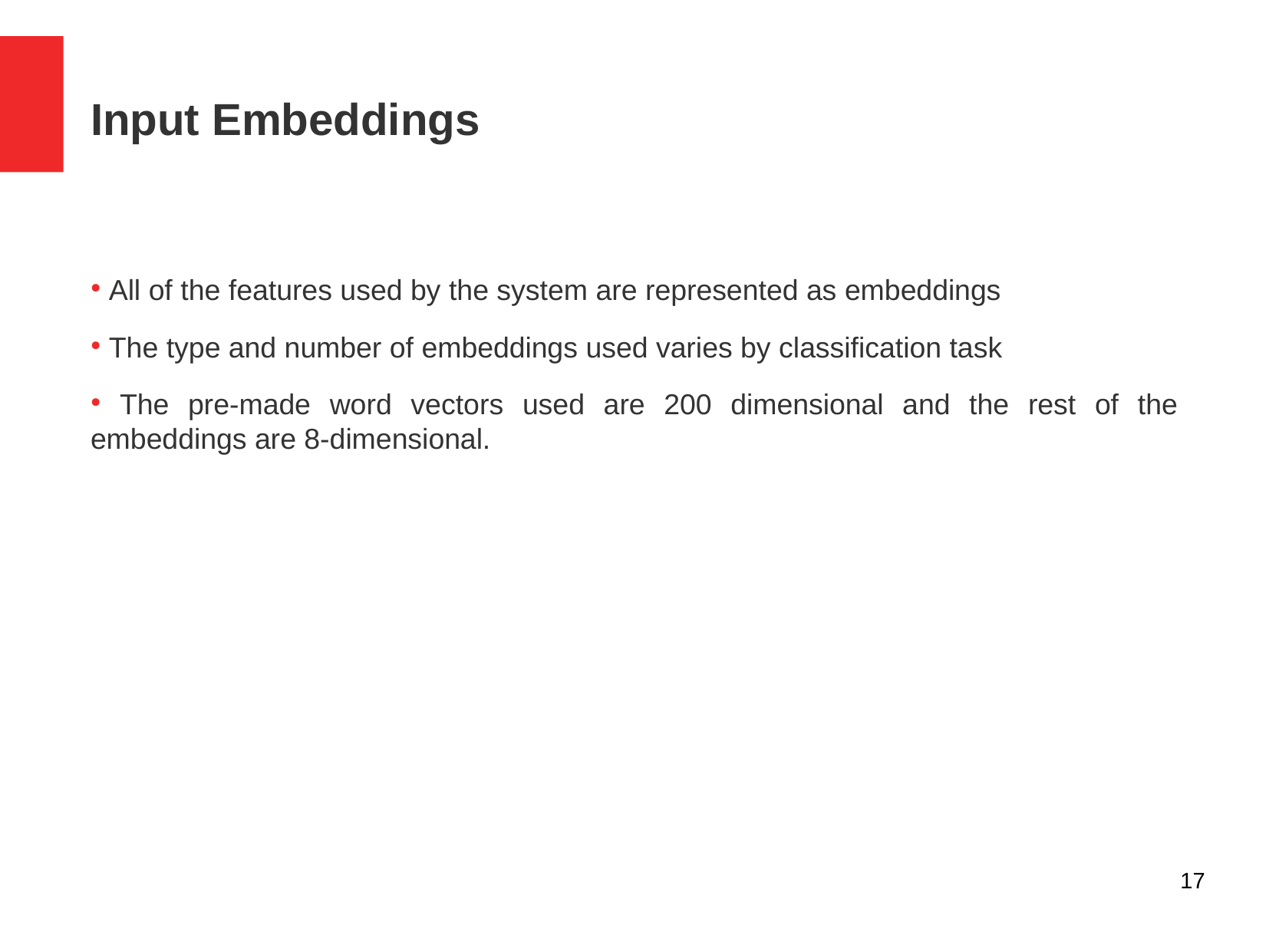

Input Embeddings
 All of the features used by the system are represented as embeddings
 The type and number of embeddings used varies by classification task
 The pre-made word vectors used are 200 dimensional and the rest of the embeddings are 8-dimensional.
17